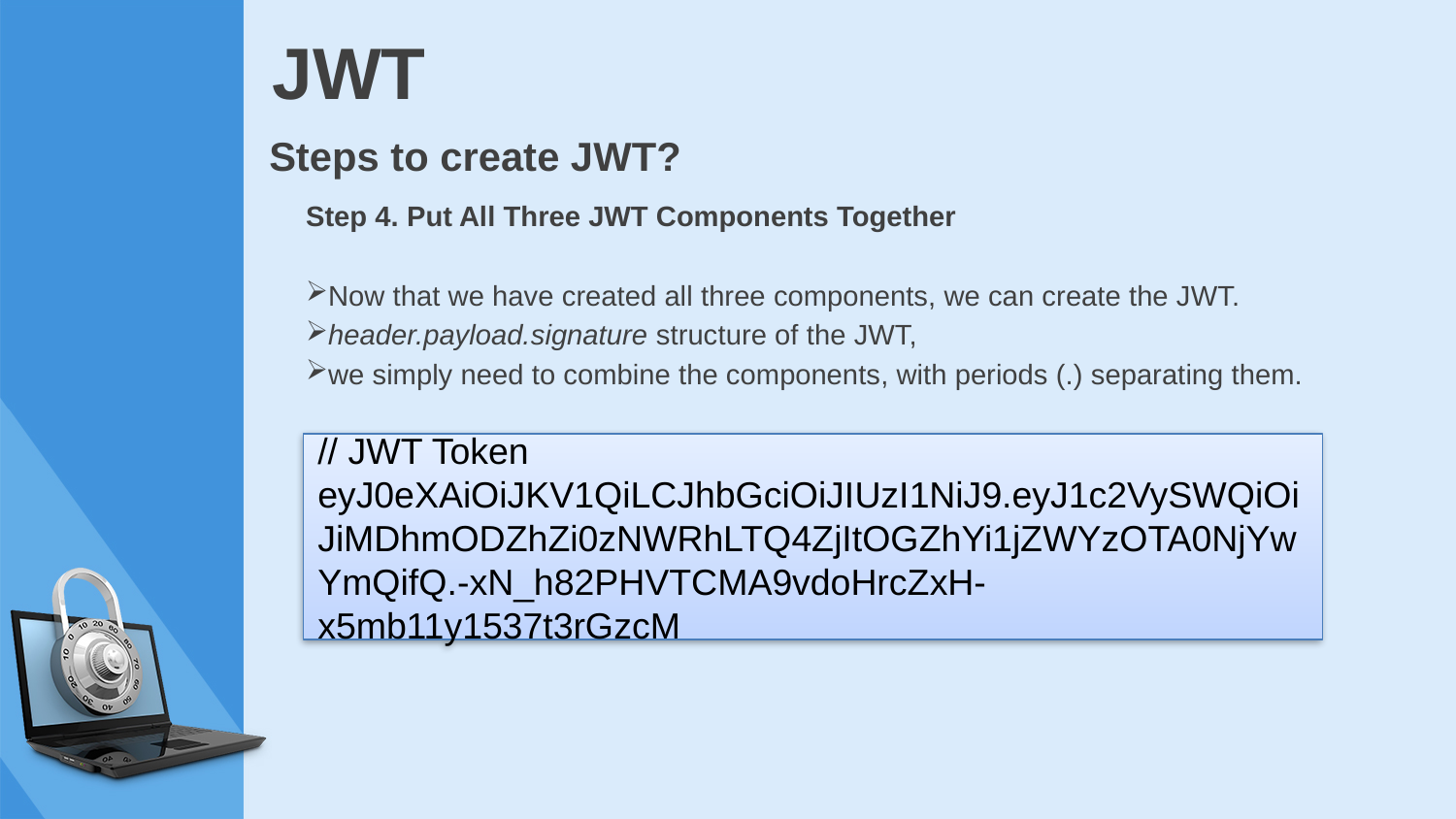

# JWT
Steps to create JWT?
Step 4. Put All Three JWT Components Together

Now that we have created all three components, we can create the JWT.
header.payload.signature structure of the JWT,
we simply need to combine the components, with periods (.) separating them.
// JWT Token
eyJ0eXAiOiJKV1QiLCJhbGciOiJIUzI1NiJ9.eyJ1c2VySWQiOiJiMDhmODZhZi0zNWRhLTQ4ZjItOGZhYi1jZWYzOTA0NjYwYmQifQ.-xN_h82PHVTCMA9vdoHrcZxH-x5mb11y1537t3rGzcM